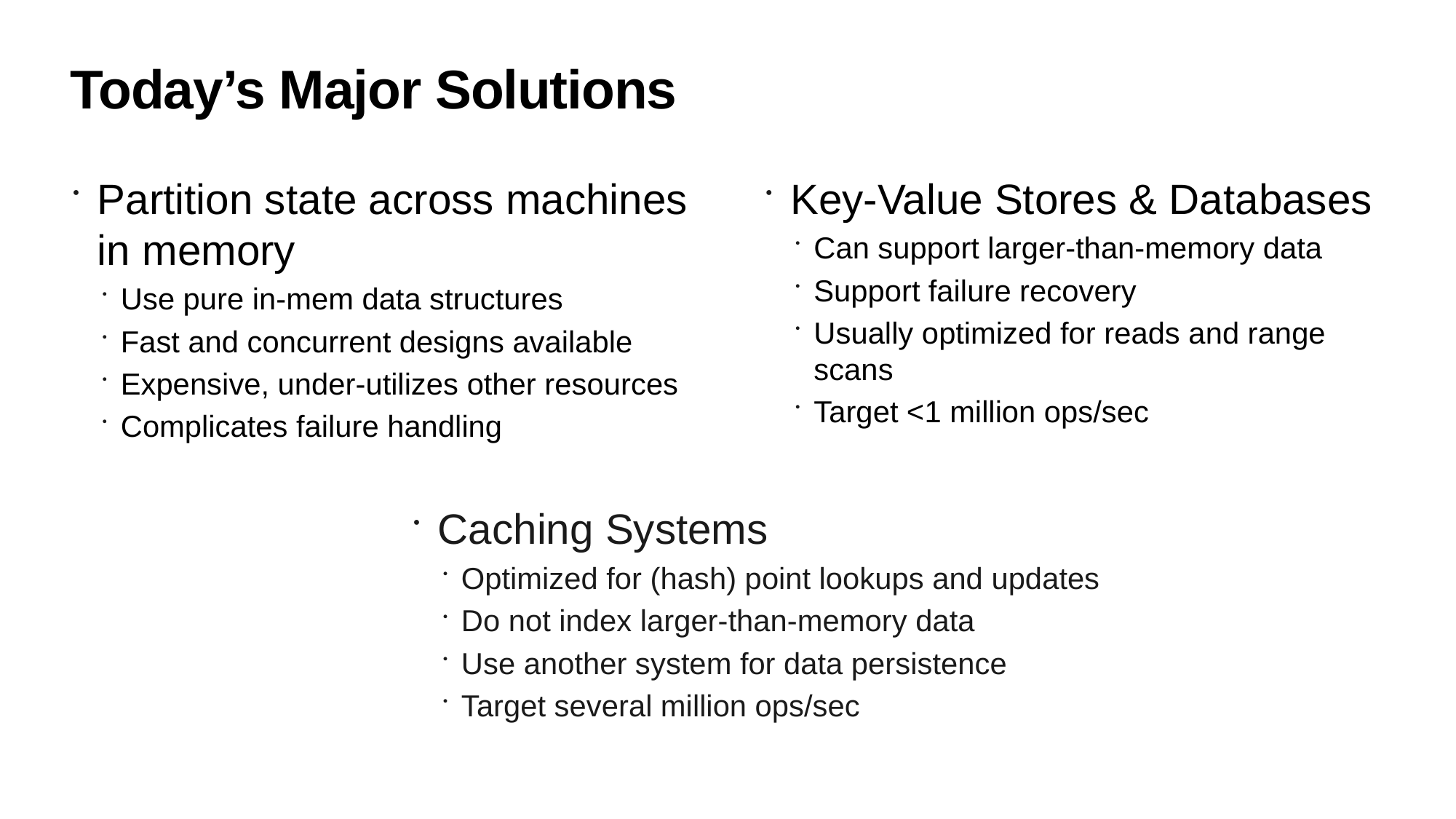

# Today’s Major Solutions
Partition state across machines in memory
Use pure in-mem data structures
Fast and concurrent designs available
Expensive, under-utilizes other resources
Complicates failure handling
Key-Value Stores & Databases
Can support larger-than-memory data
Support failure recovery
Usually optimized for reads and range scans
Target <1 million ops/sec
Caching Systems
Optimized for (hash) point lookups and updates
Do not index larger-than-memory data
Use another system for data persistence
Target several million ops/sec